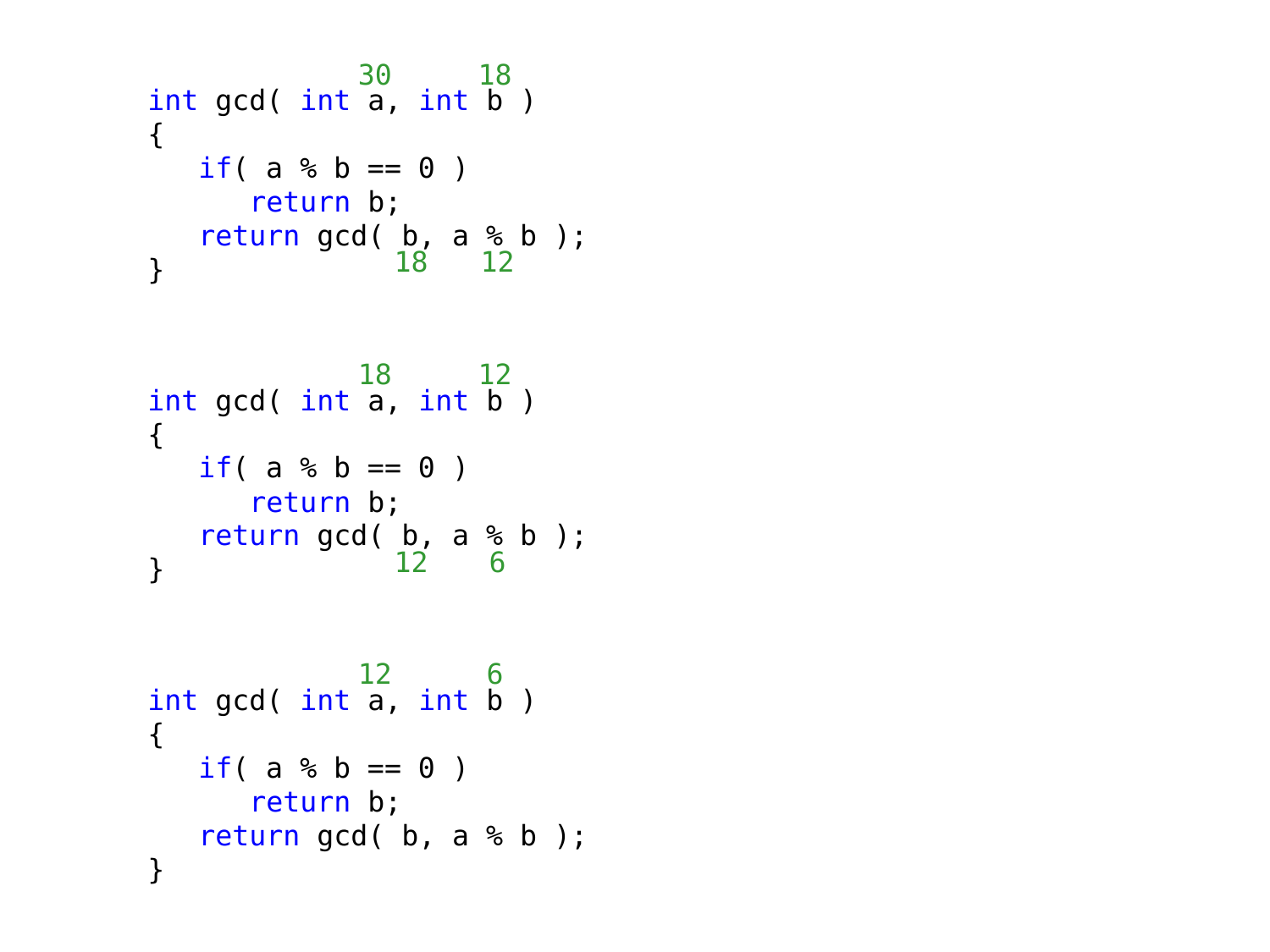

30
18
int gcd( int a, int b )
{
   if( a % b == 0 )
      return b;
   return gcd( b, a % b );
}
18
12
18
12
int gcd( int a, int b )
{
   if( a % b == 0 )
      return b;
   return gcd( b, a % b );
}
12
6
12
6
int gcd( int a, int b )
{
   if( a % b == 0 )
      return b;
   return gcd( b, a % b );
}